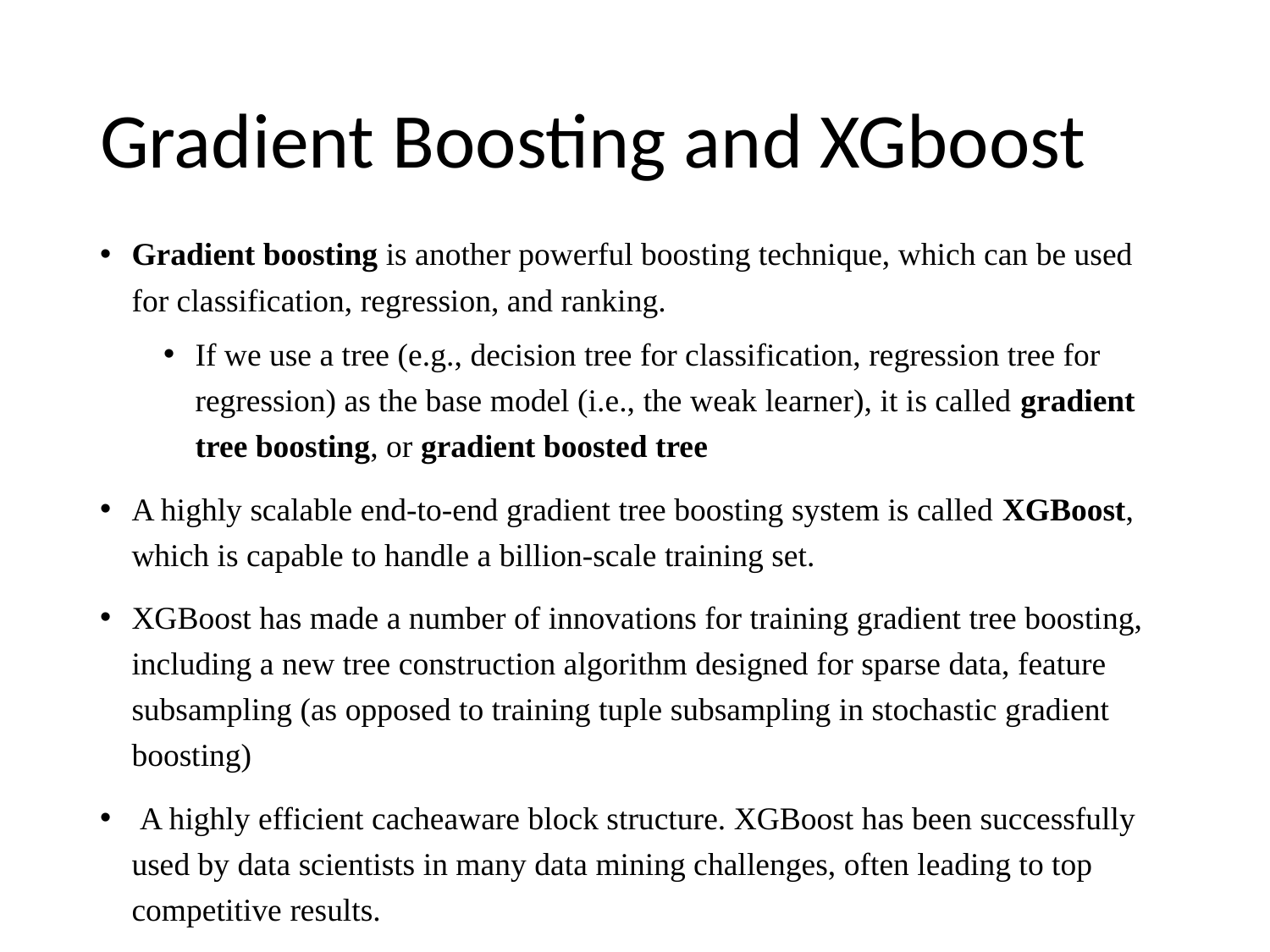

# Gradient Boosting and XGboost
Gradient boosting is another powerful boosting technique, which can be used for classification, regression, and ranking.
If we use a tree (e.g., decision tree for classification, regression tree for regression) as the base model (i.e., the weak learner), it is called gradient tree boosting, or gradient boosted tree
A highly scalable end-to-end gradient tree boosting system is called XGBoost, which is capable to handle a billion-scale training set.
XGBoost has made a number of innovations for training gradient tree boosting, including a new tree construction algorithm designed for sparse data, feature subsampling (as opposed to training tuple subsampling in stochastic gradient boosting)
 A highly efficient cacheaware block structure. XGBoost has been successfully used by data scientists in many data mining challenges, often leading to top competitive results.